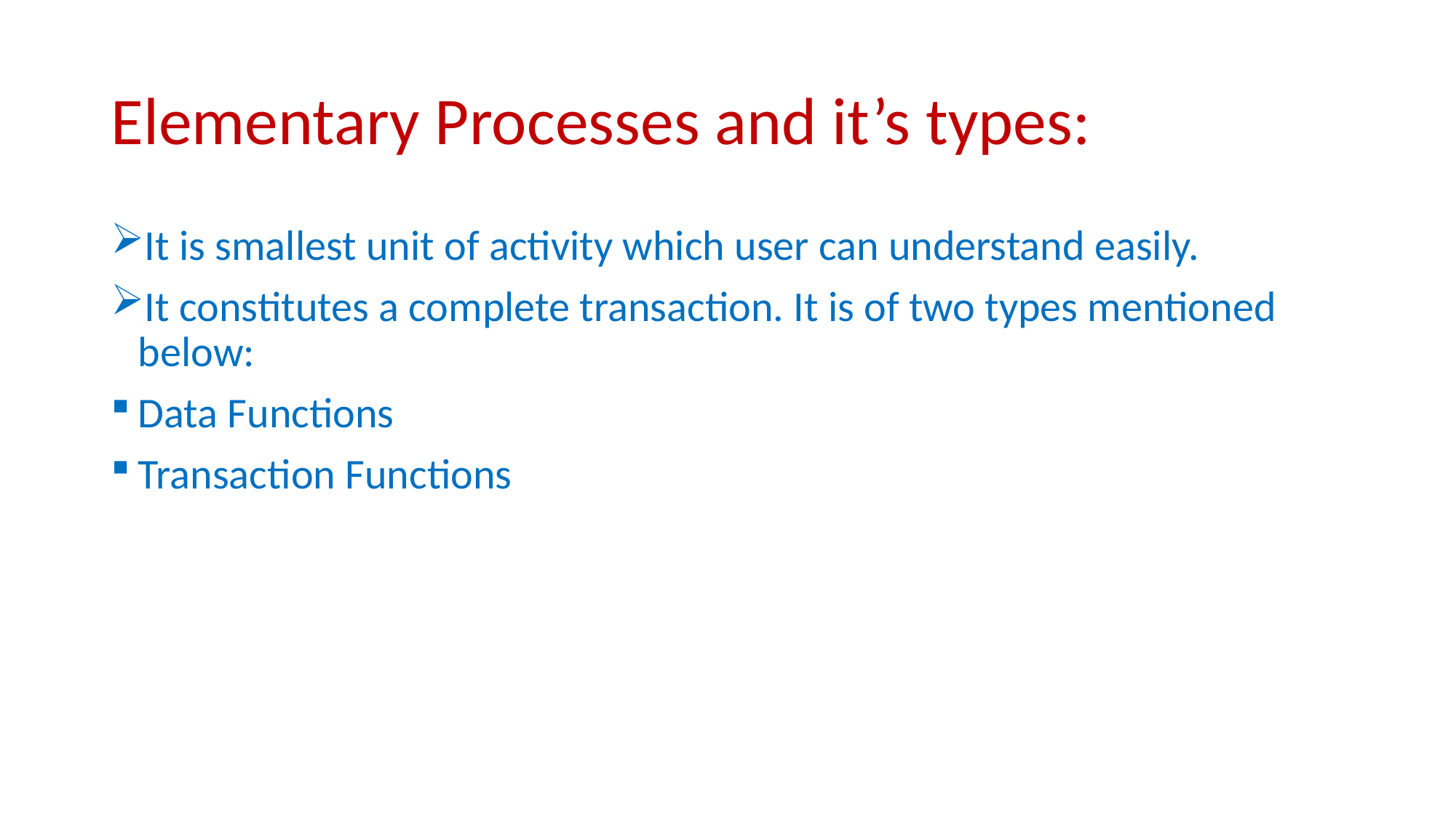

# Elementary Processes and it’s types:
It is smallest unit of activity which user can understand easily.
It constitutes a complete transaction. It is of two types mentioned below:
Data Functions
Transaction Functions